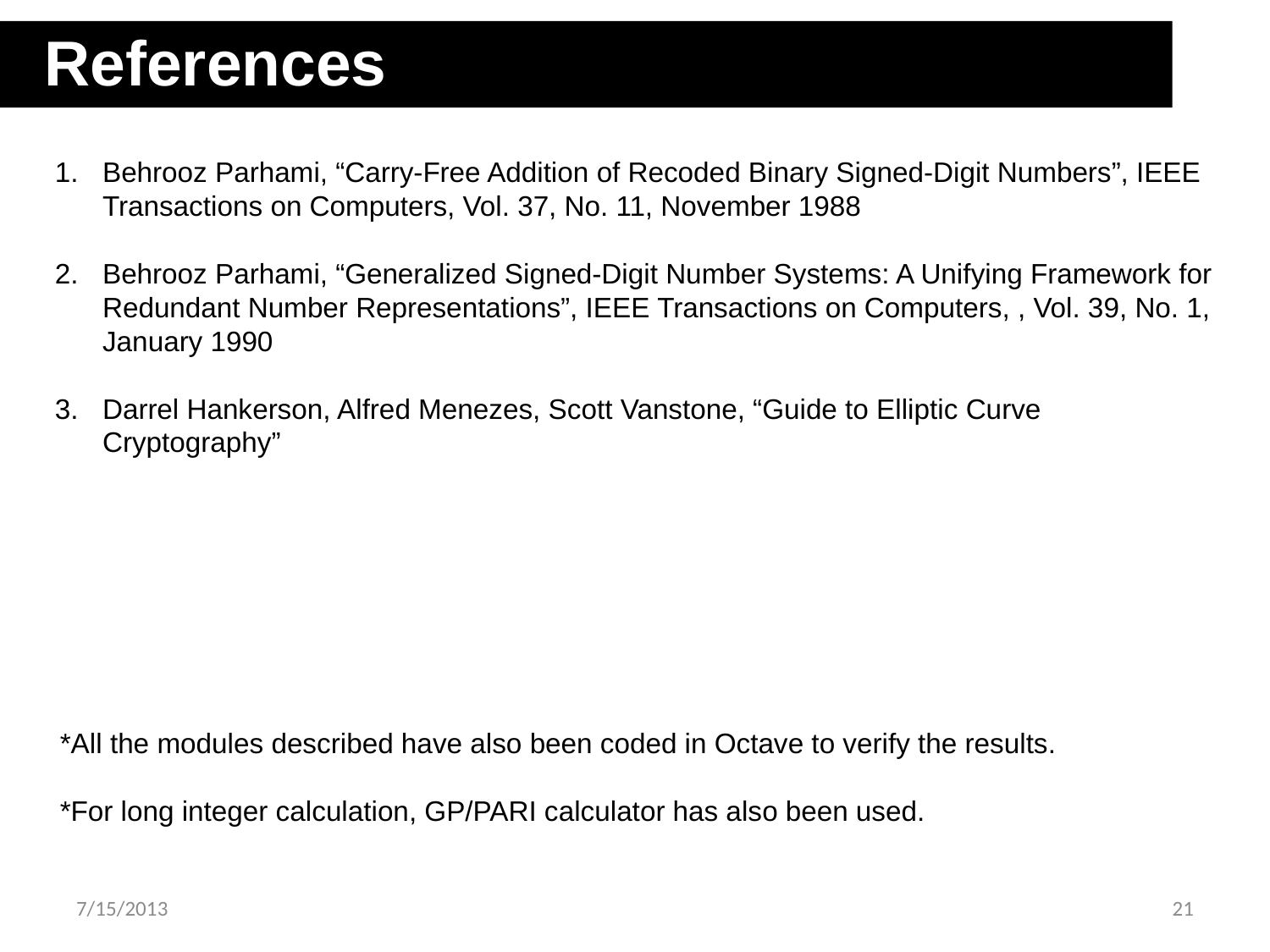

References

Behrooz Parhami, “Carry-Free Addition of Recoded Binary Signed-Digit Numbers”, IEEE Transactions on Computers, Vol. 37, No. 11, November 1988

Behrooz Parhami, “Generalized Signed-Digit Number Systems: A Unifying Framework for Redundant Number Representations”, IEEE Transactions on Computers, , Vol. 39, No. 1, January 1990

Darrel Hankerson, Alfred Menezes, Scott Vanstone, “Guide to Elliptic Curve Cryptography”
*All the modules described have also been coded in Octave to verify the results.

*For long integer calculation, GP/PARI calculator has also been used.
7/15/2013
21